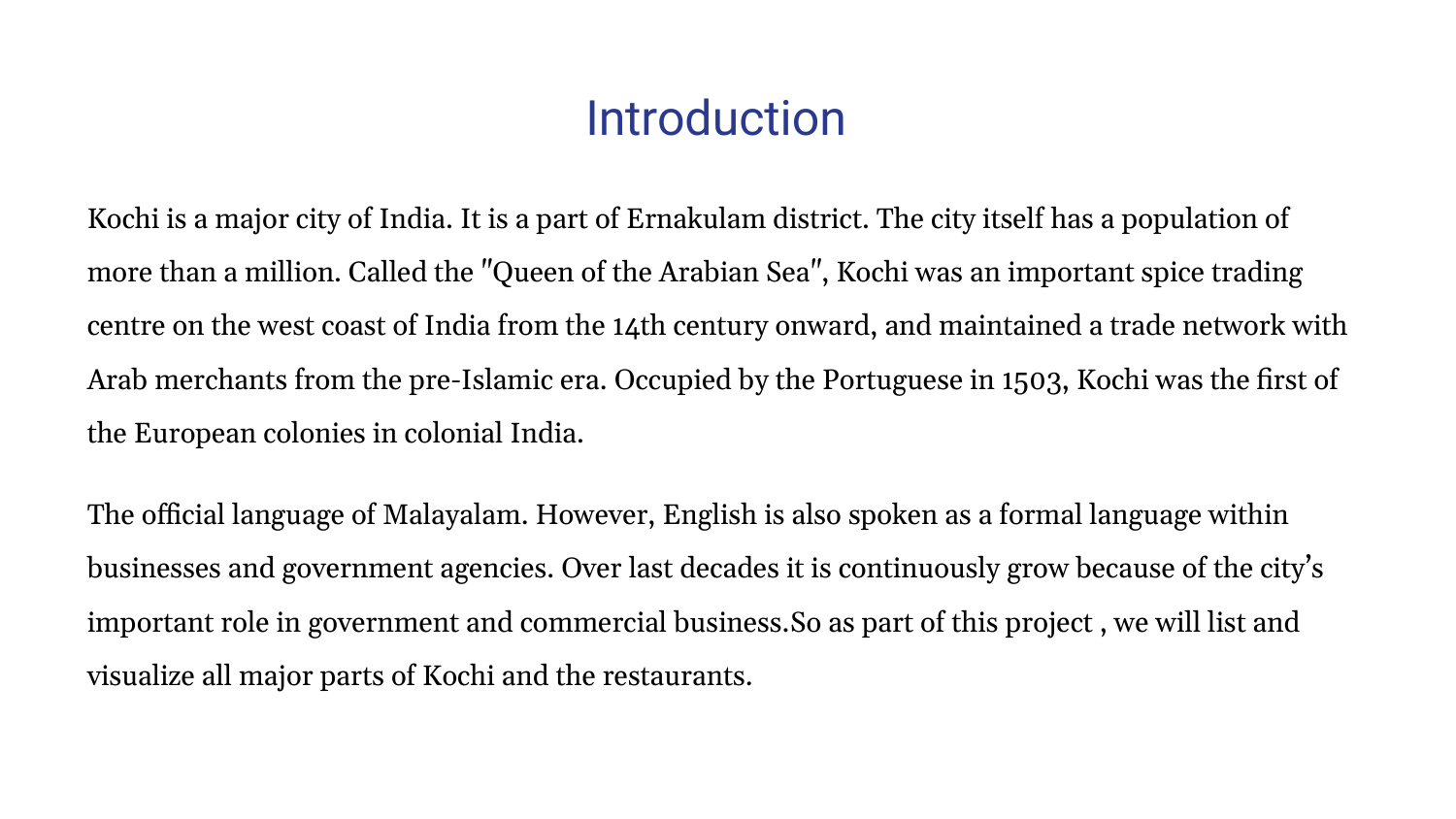

Introduction
Kochi is a major city of India. It is a part of Ernakulam district. The city itself has a population of more than a million. Called the "Queen of the Arabian Sea", Kochi was an important spice trading centre on the west coast of India from the 14th century onward, and maintained a trade network with Arab merchants from the pre-Islamic era. Occupied by the Portuguese in 1503, Kochi was the first of the European colonies in colonial India.
The official language of Malayalam. However, English is also spoken as a formal language within businesses and government agencies. Over last decades it is continuously grow because of the city’s important role in government and commercial business.So as part of this project , we will list and visualize all major parts of Kochi and the restaurants.